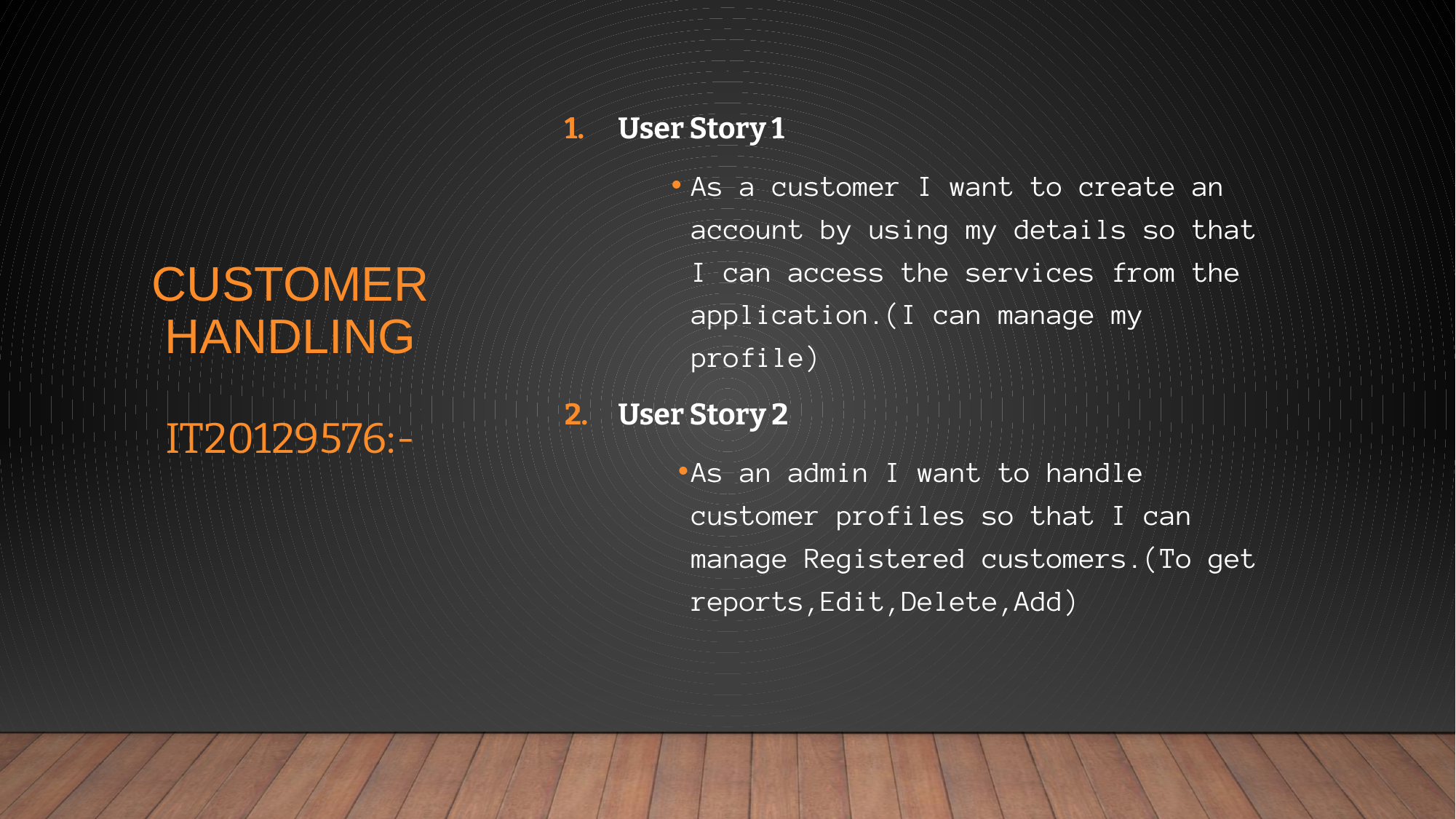

# Customer handling IT20129576:-
User Story 1
As a customer I want to create an account by using my details so that I can access the services from the application.(I can manage my profile)
User Story 2
As an admin I want to handle customer profiles so that I can manage Registered customers.(To get reports,Edit,Delete,Add)